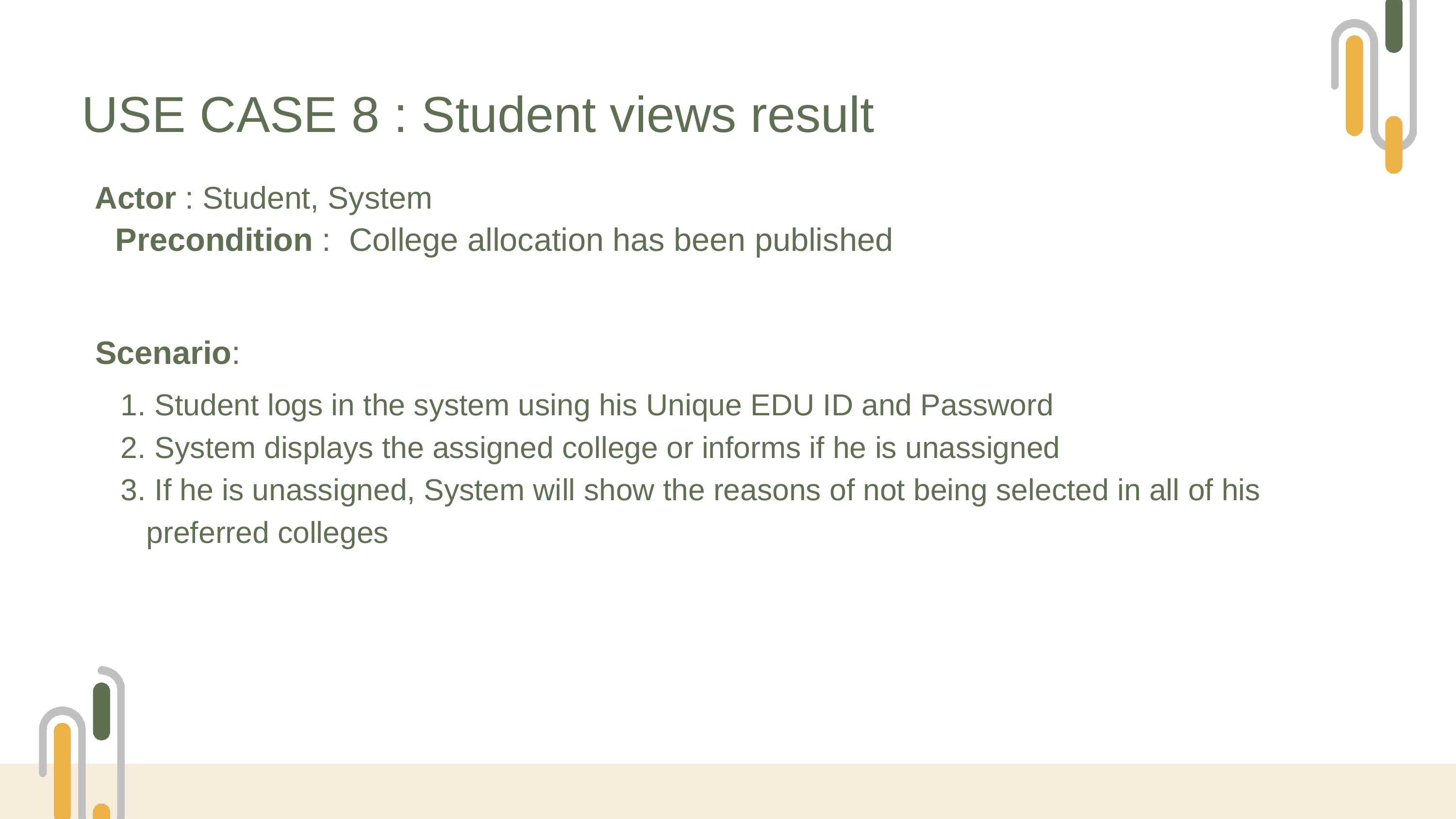

USE CASE 8 : Student views result
Actor : Student, System
Precondition :  College allocation has been published
Scenario:
 Student logs in the system using his Unique EDU ID and Password
 System displays the assigned college or informs if he is unassigned
 If he is unassigned, System will show the reasons of not being selected in all of his preferred colleges